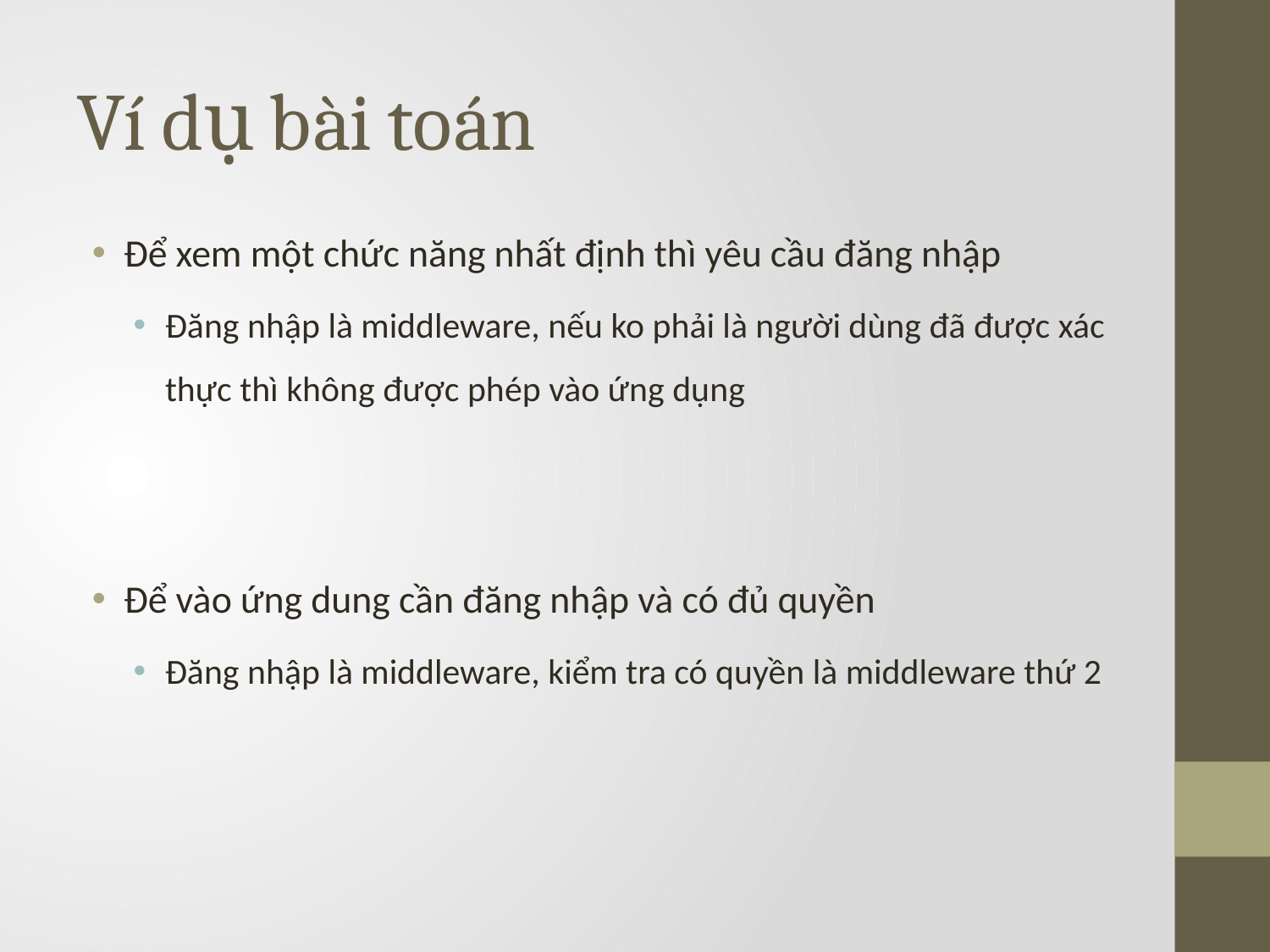

# Ví dụ bài toán
Để xem một chức năng nhất định thì yêu cầu đăng nhập
Đăng nhập là middleware, nếu ko phải là người dùng đã được xác thực thì không được phép vào ứng dụng

Để vào ứng dung cần đăng nhập và có đủ quyền
Đăng nhập là middleware, kiểm tra có quyền là middleware thứ 2